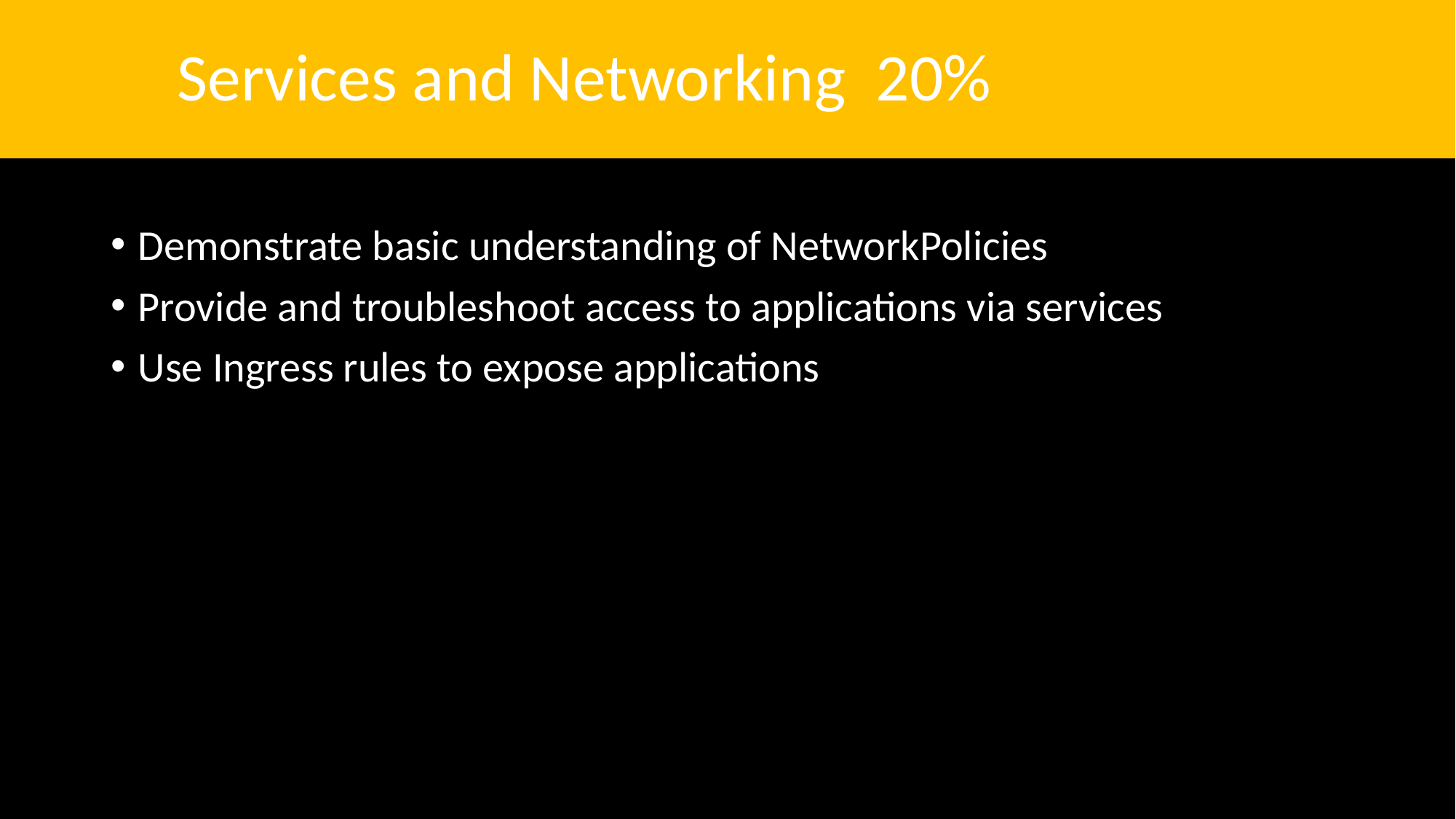

# Services and Networking  20%
Demonstrate basic understanding of NetworkPolicies
Provide and troubleshoot access to applications via services
Use Ingress rules to expose applications